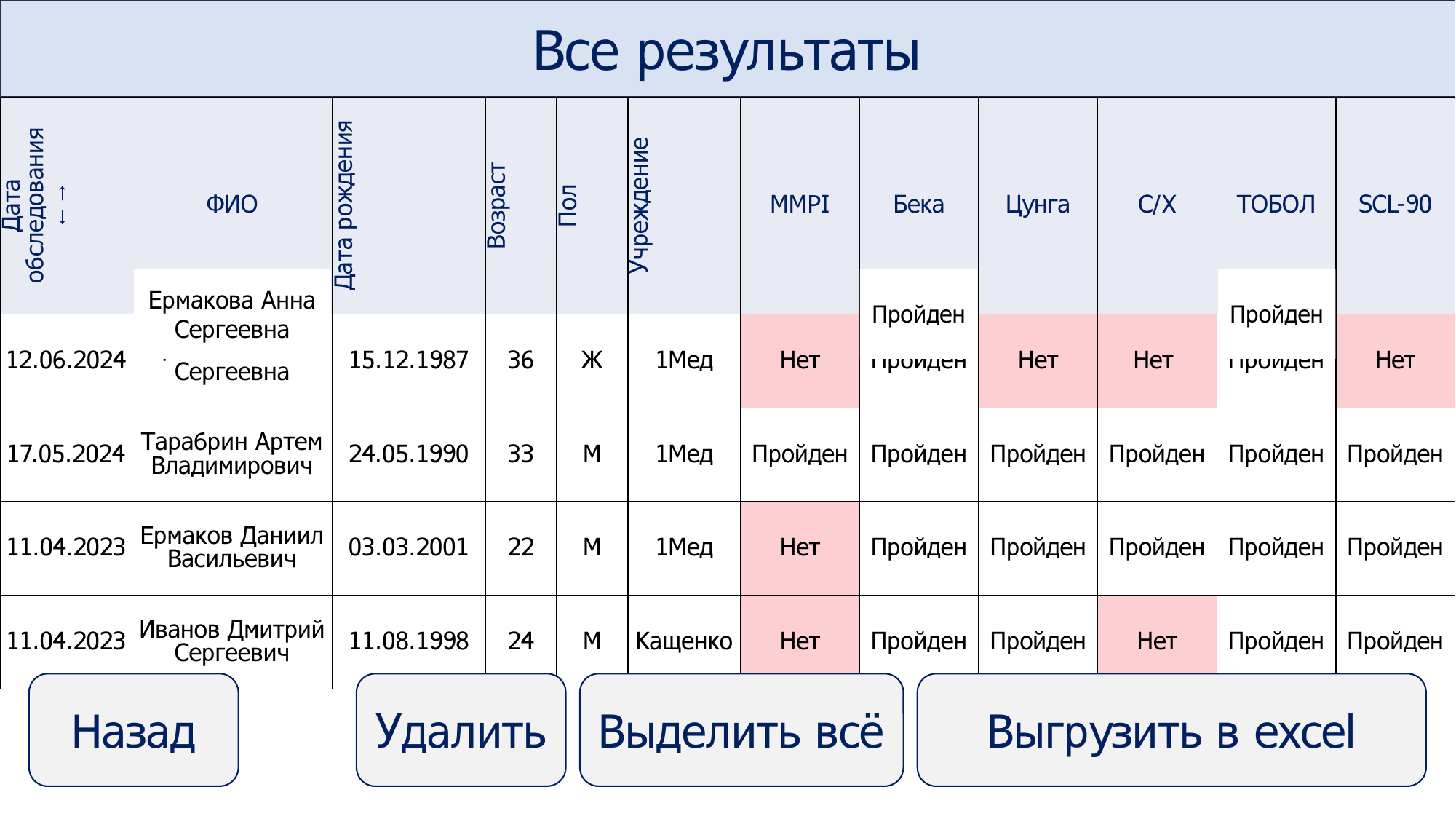

Все результаты
| Дата обследования ←→ | ФИО | Дата рождения | Возраст | Пол | Учреждение | MMPI | Бека | Цунга | С/Х | ТОБОЛ | SCL-90 |
| --- | --- | --- | --- | --- | --- | --- | --- | --- | --- | --- | --- |
| 12.06.2024 | Ермакова Анна Сергеевна | 15.12.1987 | 36 | Ж | 1Мед | Нет | Пройден | Нет | Нет | Пройден | Нет |
| 17.05.2024 | Тарабрин Артем Владимирович | 24.05.1990 | 33 | М | 1Мед | Пройден | Пройден | Пройден | Пройден | Пройден | Пройден |
| 11.04.2023 | Ермаков Даниил Васильевич | 03.03.2001 | 22 | М | 1Мед | Нет | Пройден | Пройден | Пройден | Пройден | Пройден |
| 11.04.2023 | Иванов Дмитрий Сергеевич | 11.08.1998 | 24 | М | Кащенко | Нет | Пройден | Пройден | Нет | Пройден | Пройден |
Ермакова Анна
Сергеевна
Пройден
Пройден
Назад
Удалить
Выделить всё
Выгрузить в excel